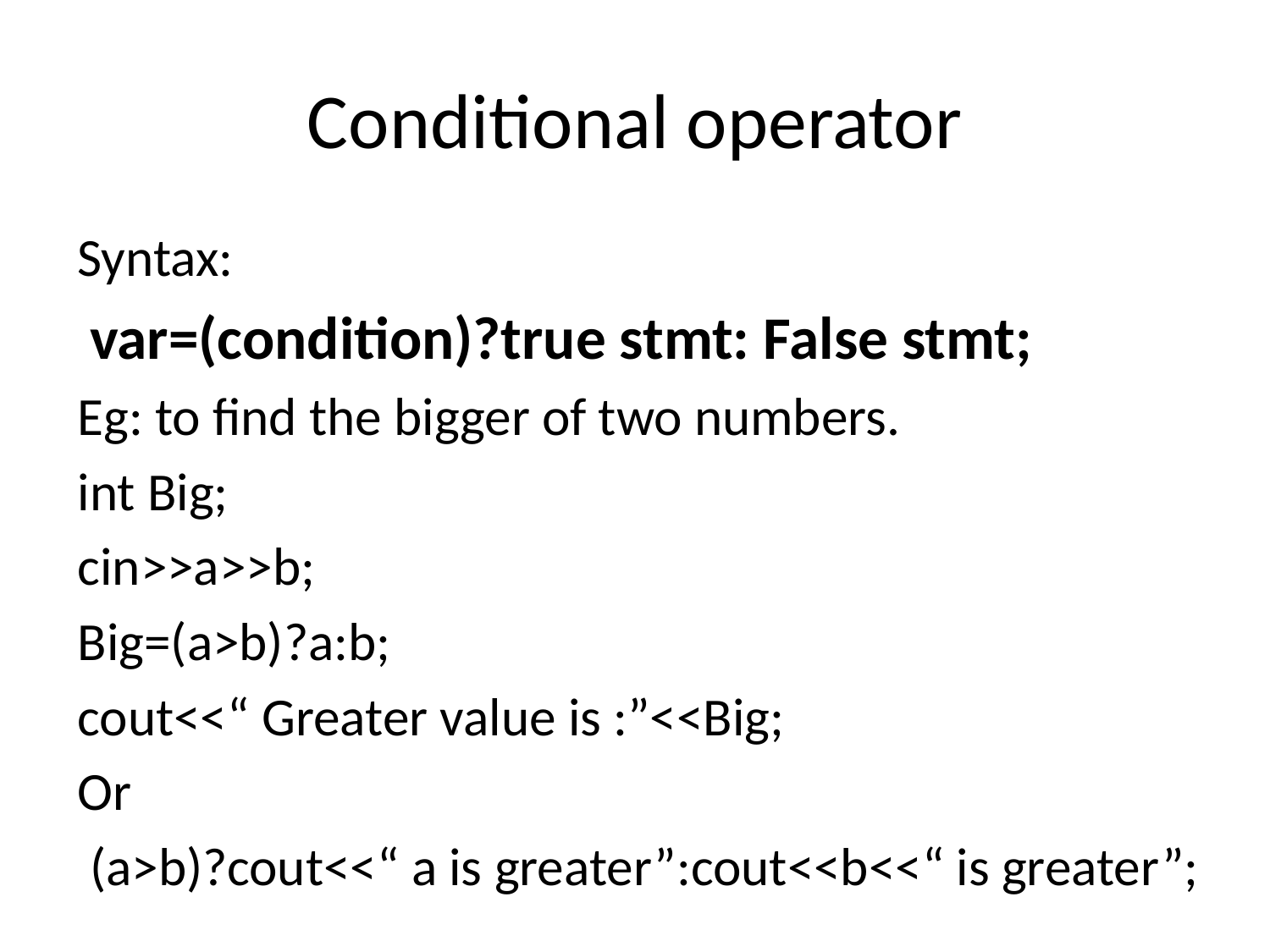

# Conditional operator
Syntax:
 var=(condition)?true stmt: False stmt;
Eg: to find the bigger of two numbers.
int Big;
cin>>a>>b;
Big=(a>b)?a:b;
cout<<“ Greater value is :”<<Big;
Or
 (a>b)?cout<<“ a is greater”:cout<<b<<“ is greater”;